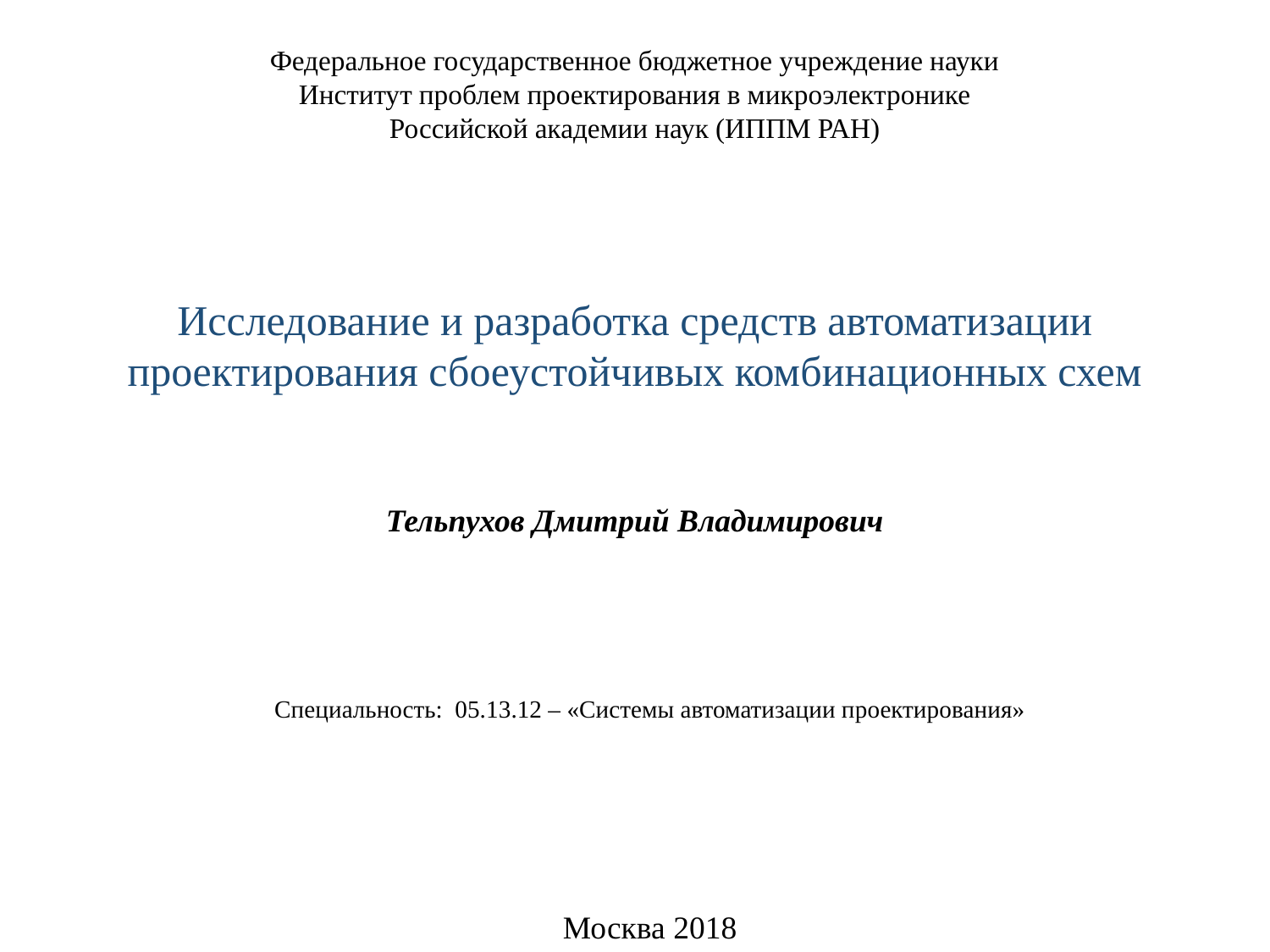

Федеральное государственное бюджетное учреждение науки
Институт проблем проектирования в микроэлектронике
Российской академии наук (ИППМ РАН)
Исследование и разработка средств автоматизации проектирования сбоеустойчивых комбинационных схем
Тельпухов Дмитрий Владимирович
Специальность:  05.13.12 – «Системы автоматизации проектирования»
Москва 2018